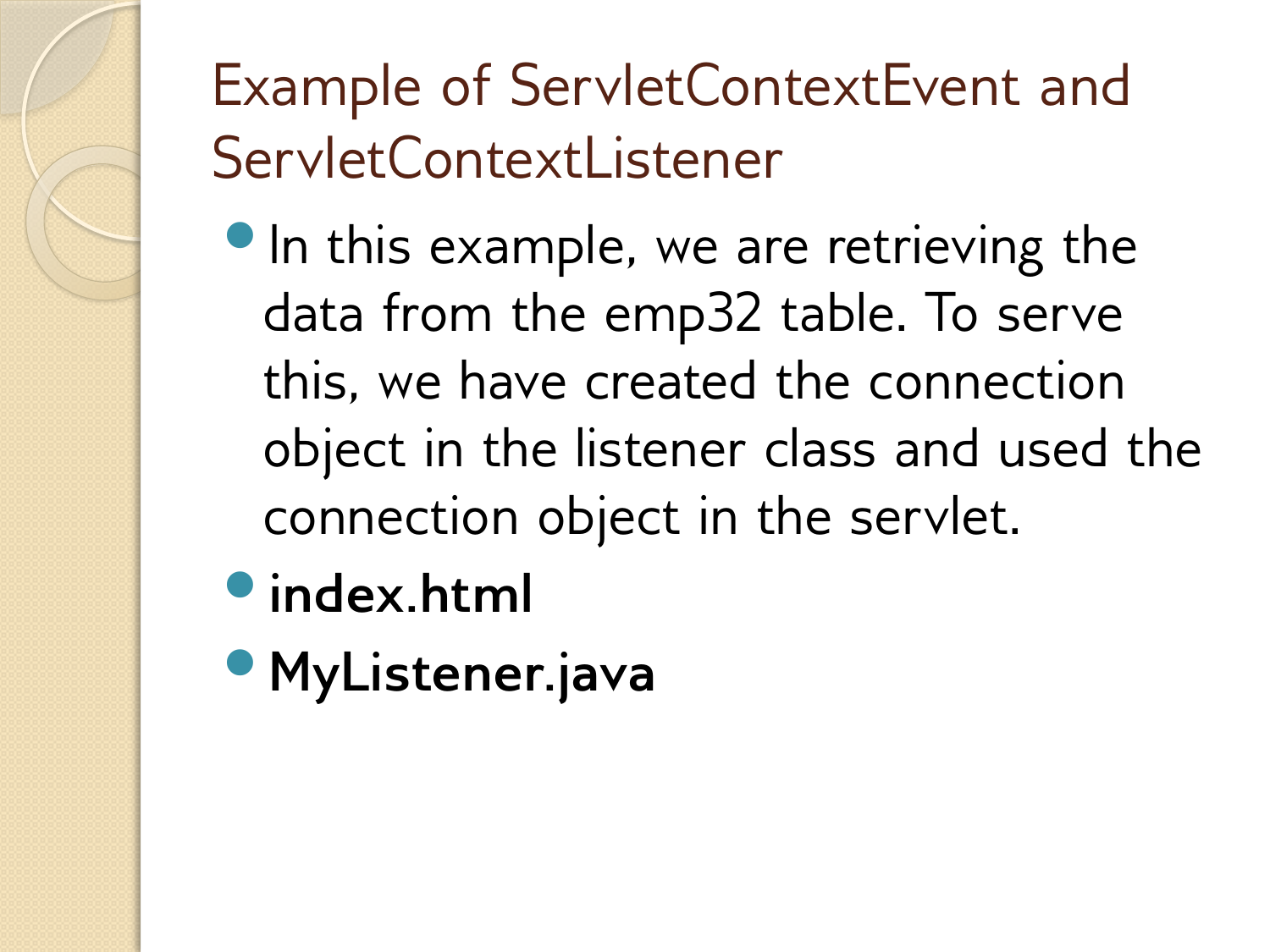

# Example of ServletContextEvent and ServletContextListener
In this example, we are retrieving the data from the emp32 table. To serve this, we have created the connection object in the listener class and used the connection object in the servlet.
index.html
MyListener.java